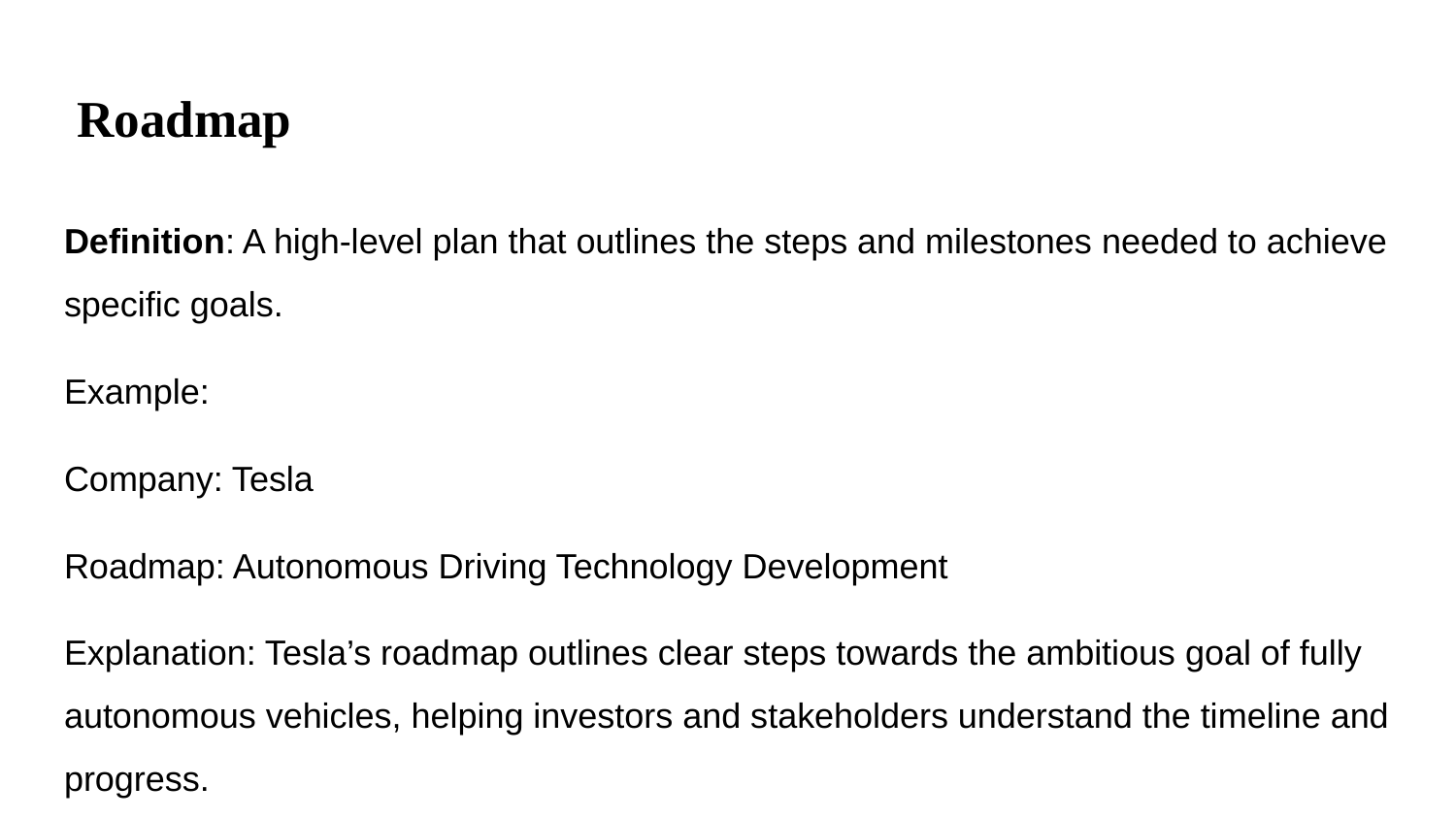

# Roadmap
Definition: A high-level plan that outlines the steps and milestones needed to achieve specific goals.
Example:
Company: Tesla
Roadmap: Autonomous Driving Technology Development
Explanation: Tesla’s roadmap outlines clear steps towards the ambitious goal of fully autonomous vehicles, helping investors and stakeholders understand the timeline and progress.